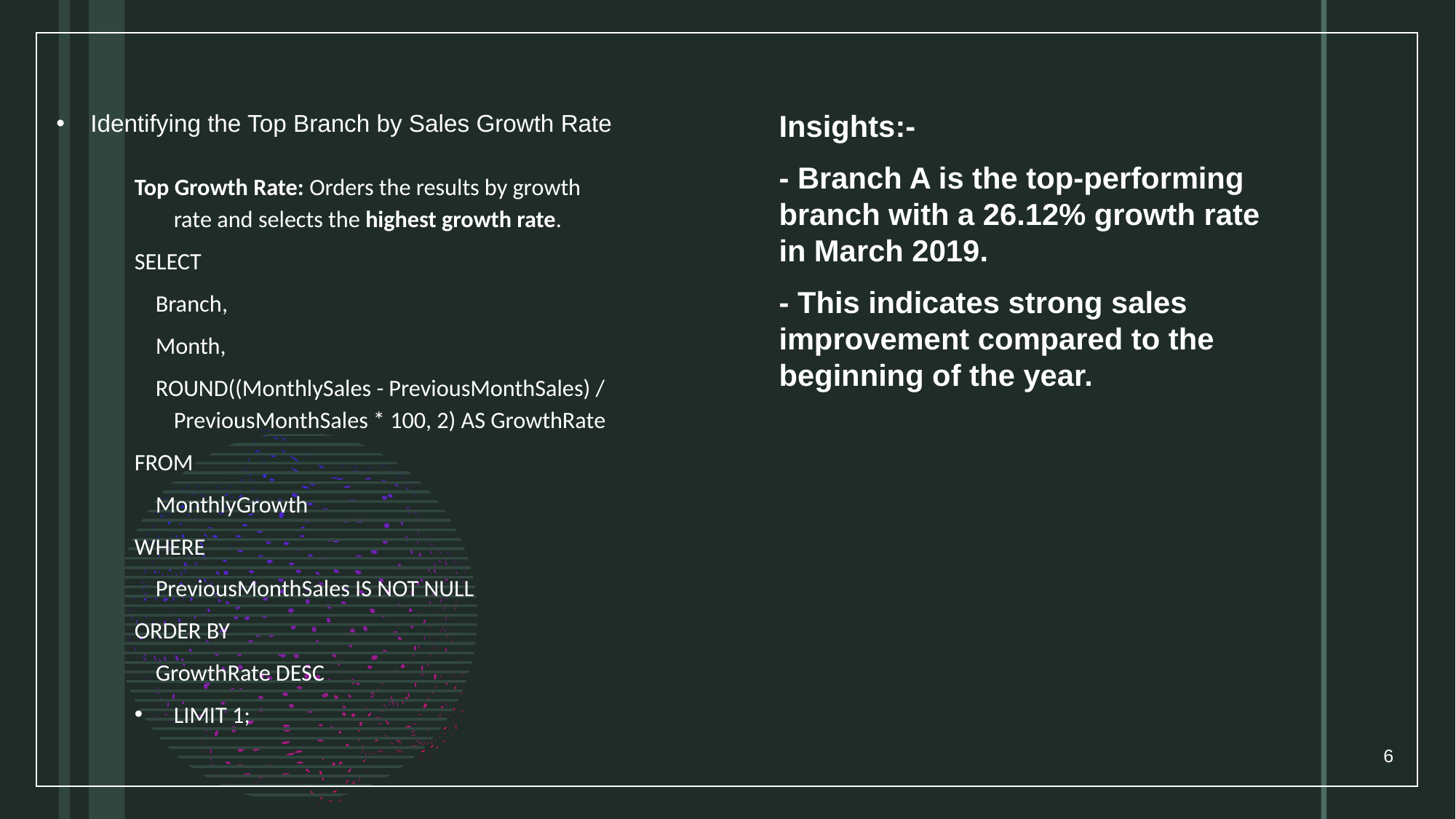

# Identifying the Top Branch by Sales Growth Rate
Insights:-
- Branch A is the top-performing branch with a 26.12% growth rate in March 2019.
- This indicates strong sales improvement compared to the beginning of the year.
Top Growth Rate: Orders the results by growth rate and selects the highest growth rate.
SELECT
    Branch,
    Month,
    ROUND((MonthlySales - PreviousMonthSales) / PreviousMonthSales * 100, 2) AS GrowthRate
FROM
    MonthlyGrowth
WHERE
    PreviousMonthSales IS NOT NULL
ORDER BY
    GrowthRate DESC
LIMIT 1;

6